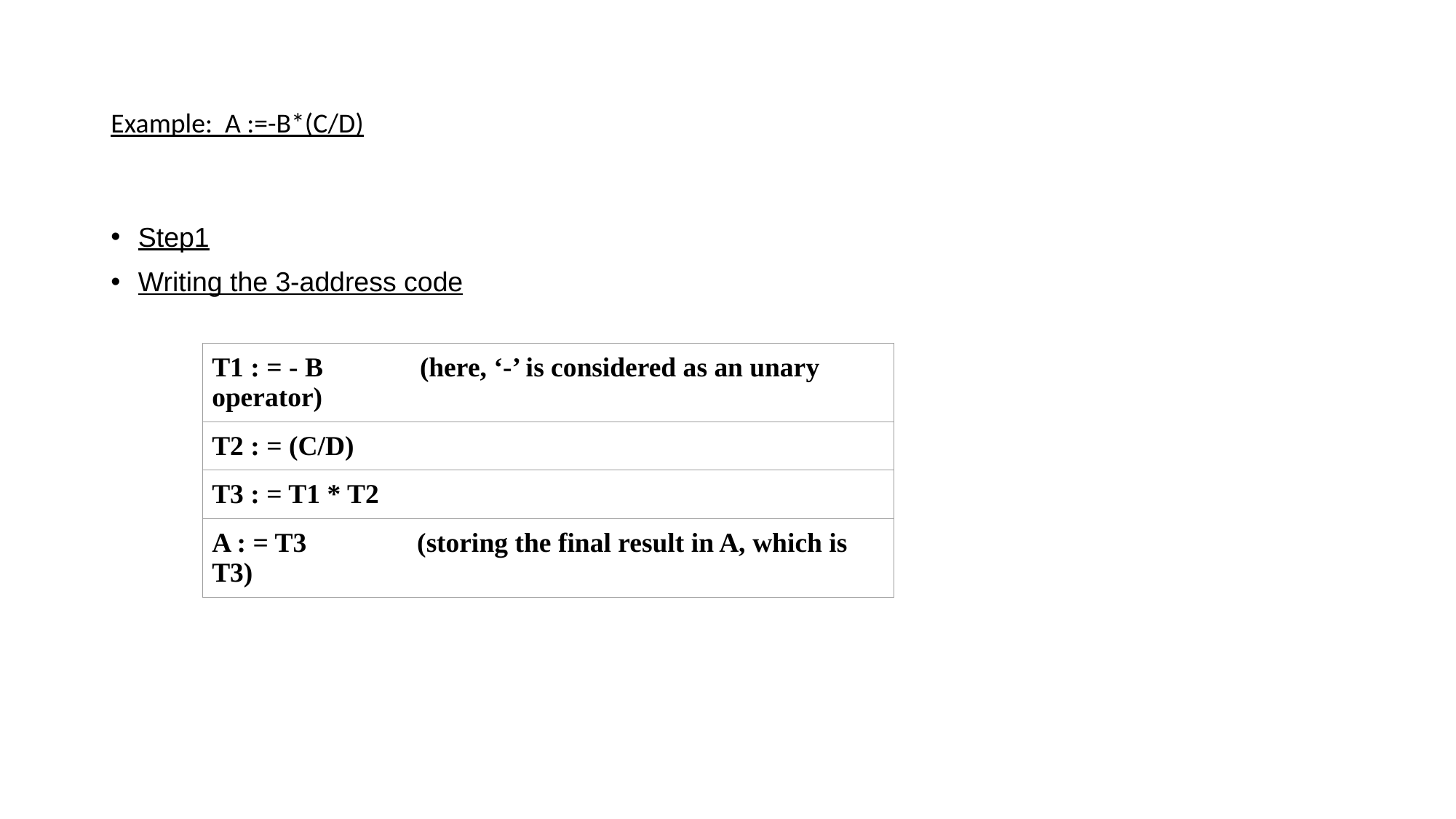

# Example:  A :=-B*(C/D)
Step1
Writing the 3-address code

| T1 : = - B              (here, ‘-’ is considered as an unary operator) |
| --- |
| T2 : = (C/D) |
| T3 : = T1 \* T2 |
| A : = T3                (storing the final result in A, which is T3) |